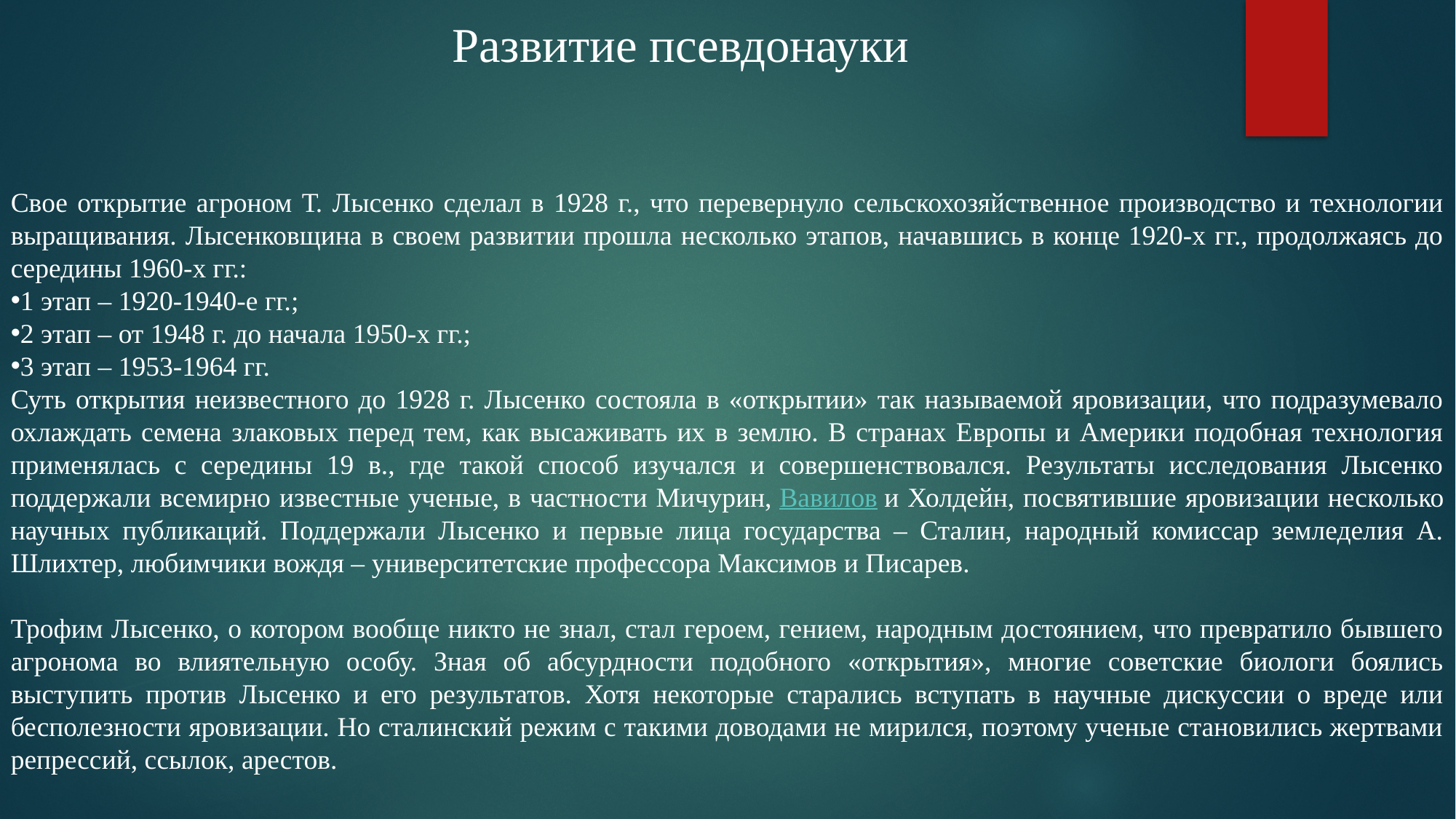

Развитие псевдонауки
Свое открытие агроном Т. Лысенко сделал в 1928 г., что перевернуло сельскохозяйственное производство и технологии выращивания. Лысенковщина в своем развитии прошла несколько этапов, начавшись в конце 1920-х гг., продолжаясь до середины 1960-х гг.:
1 этап – 1920-1940-е гг.;
2 этап – от 1948 г. до начала 1950-х гг.;
3 этап – 1953-1964 гг.
Суть открытия неизвестного до 1928 г. Лысенко состояла в «открытии» так называемой яровизации, что подразумевало охлаждать семена злаковых перед тем, как высаживать их в землю. В странах Европы и Америки подобная технология применялась с середины 19 в., где такой способ изучался и совершенствовался. Результаты исследования Лысенко поддержали всемирно известные ученые, в частности Мичурин, Вавилов и Холдейн, посвятившие яровизации несколько научных публикаций. Поддержали Лысенко и первые лица государства – Сталин, народный комиссар земледелия А. Шлихтер, любимчики вождя – университетские профессора Максимов и Писарев.

Трофим Лысенко, о котором вообще никто не знал, стал героем, гением, народным достоянием, что превратило бывшего агронома во влиятельную особу. Зная об абсурдности подобного «открытия», многие советские биологи боялись выступить против Лысенко и его результатов. Хотя некоторые старались вступать в научные дискуссии о вреде или бесполезности яровизации. Но сталинский режим с такими доводами не мирился, поэтому ученые становились жертвами репрессий, ссылок, арестов.